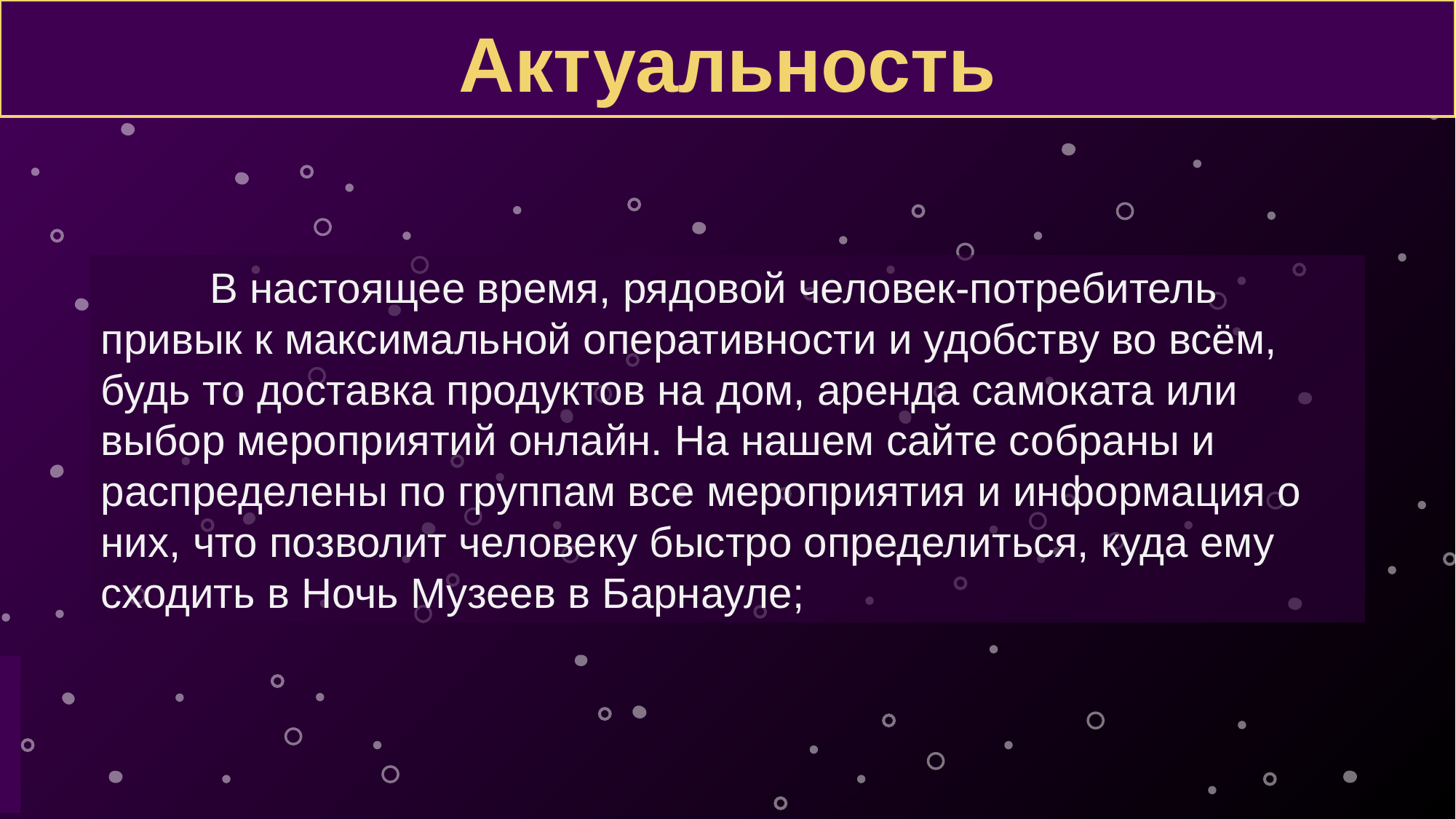

# Актуальность
	В настоящее время, рядовой человек-потребитель привык к максимальной оперативности и удобству во всём, будь то доставка продуктов на дом, аренда самоката или выбор мероприятий онлайн. На нашем сайте собраны и распределены по группам все мероприятия и информация о них, что позволит человеку быстро определиться, куда ему сходить в Ночь Музеев в Барнауле;